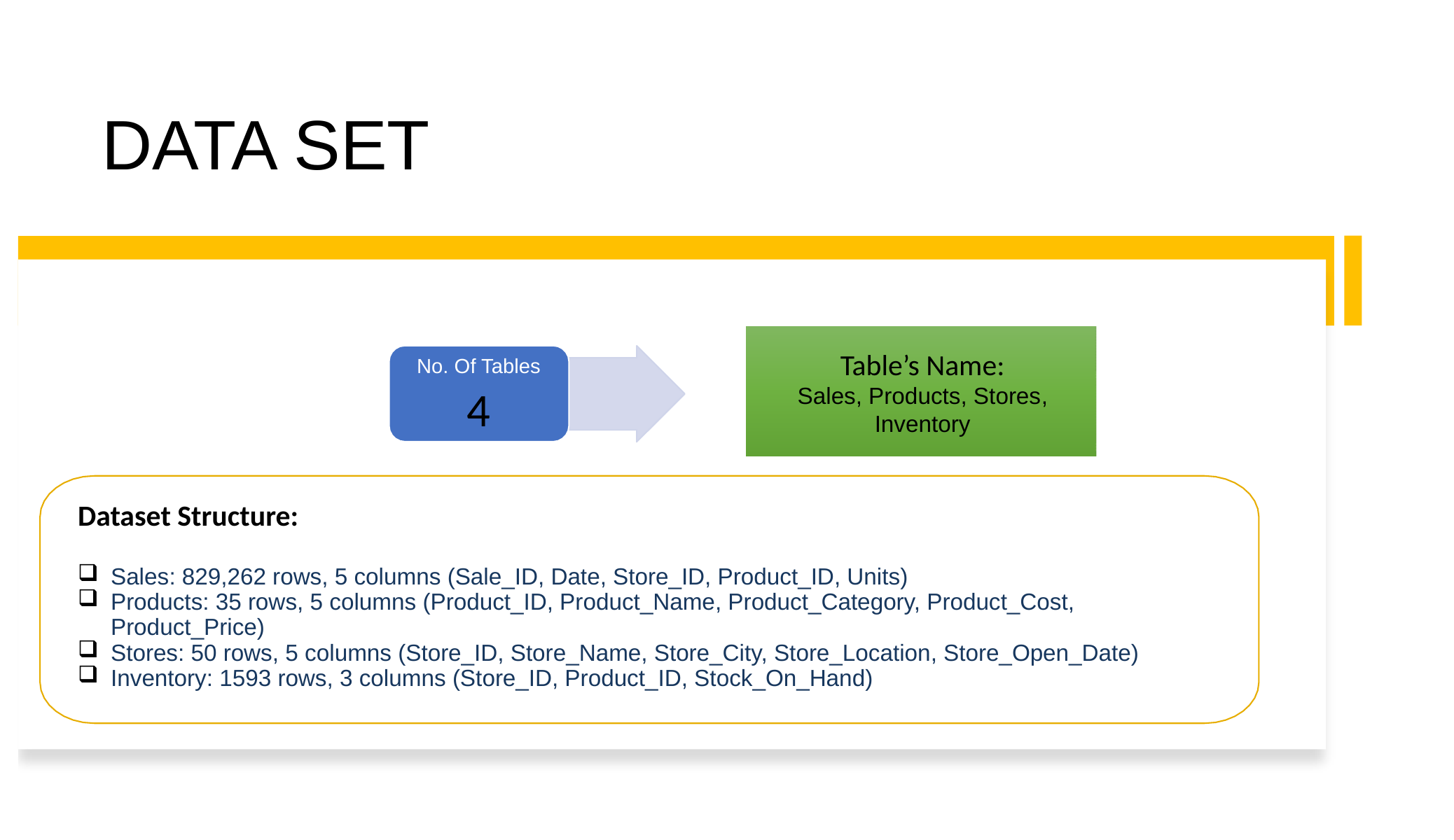

# DATA SET

Table’s Name:
Sales, Products, Stores, Inventory

No. Of Tables
4
Customers

Products
Categories
Dataset Structure:

Sales: 829,262 rows, 5 columns (Sale_ID, Date, Store_ID, Product_ID, Units)
Products: 35 rows, 5 columns (Product_ID, Product_Name, Product_Category, Product_Cost, Product_Price)
Stores: 50 rows, 5 columns (Store_ID, Store_Name, Store_City, Store_Location, Store_Open_Date)
Inventory: 1593 rows, 3 columns (Store_ID, Product_ID, Stock_On_Hand)

shippers